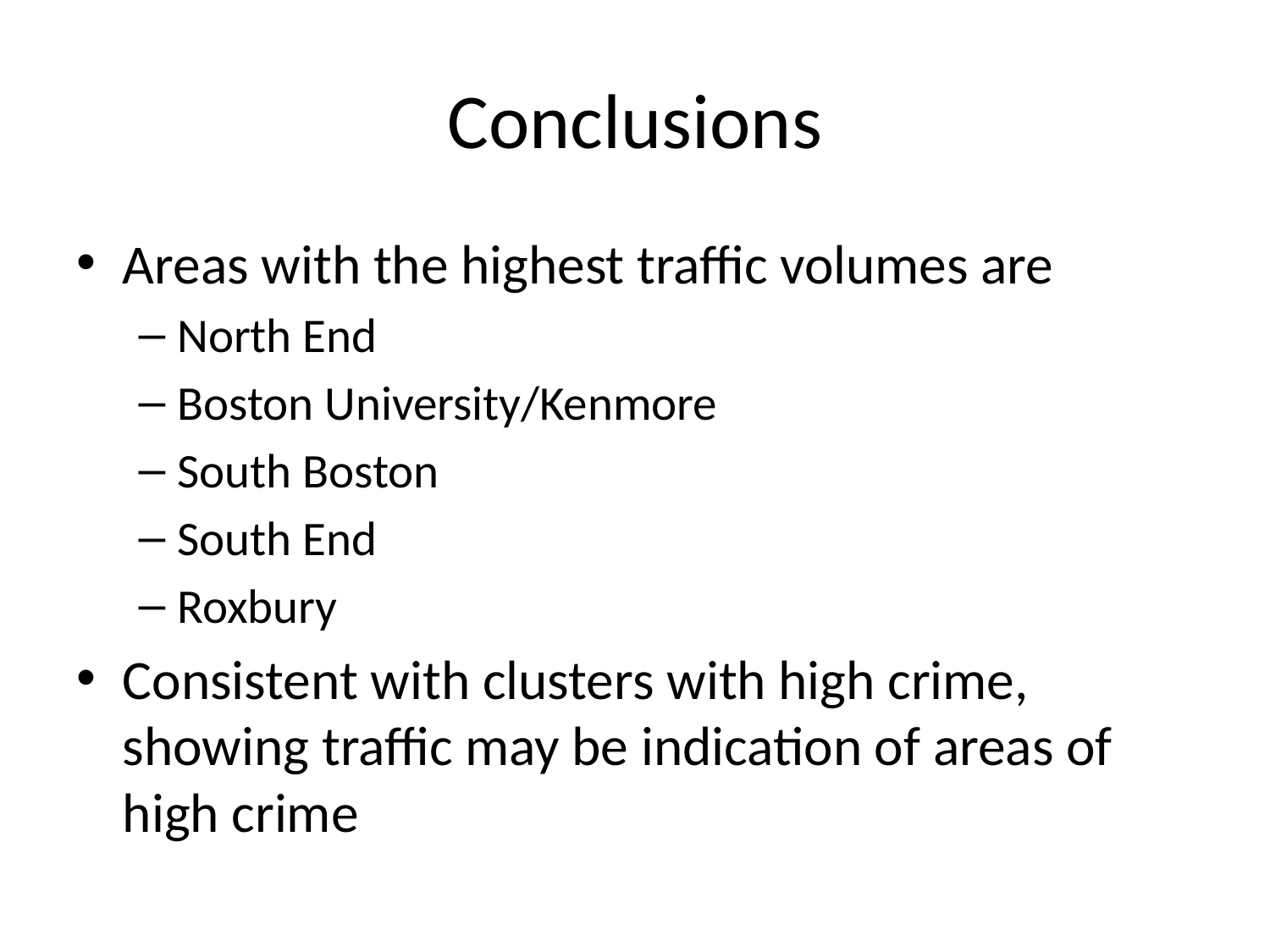

# Conclusions
Areas with the highest traffic volumes are
North End
Boston University/Kenmore
South Boston
South End
Roxbury
Consistent with clusters with high crime, showing traffic may be indication of areas of high crime